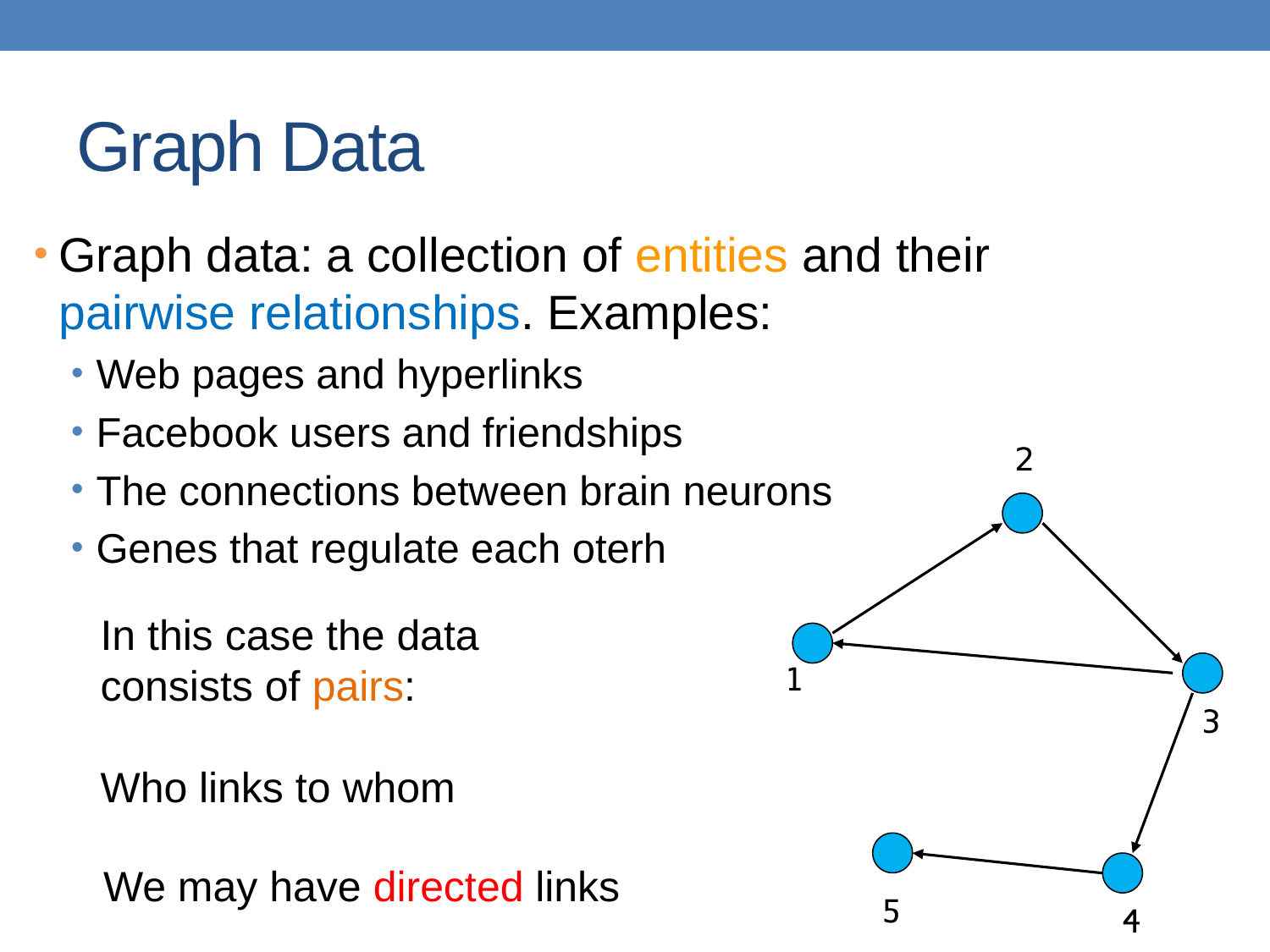

# Graph Data
Graph data: a collection of entities and their pairwise relationships. Examples:
Web pages and hyperlinks
Facebook users and friendships
The connections between brain neurons
Genes that regulate each oterh
2

1

3

5
4
In this case the data consists of pairs:

Who links to whom
We may have directed links